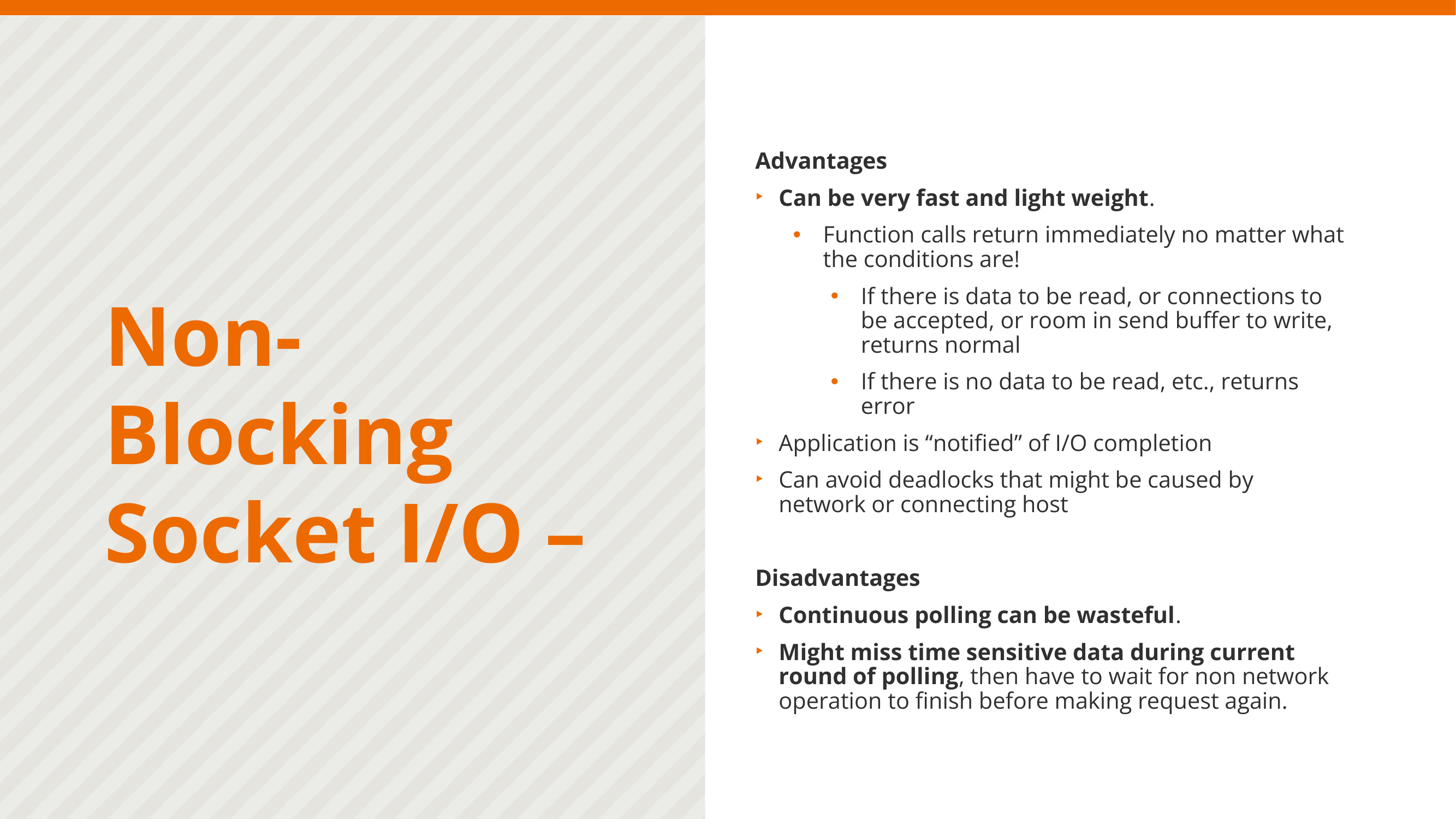

Advantages
Can be very fast and light weight.
Function calls return immediately no matter what the conditions are!
If there is data to be read, or connections to be accepted, or room in send buffer to write, returns normal
If there is no data to be read, etc., returns error
Application is “notified” of I/O completion
Can avoid deadlocks that might be caused by network or connecting host

Disadvantages
Continuous polling can be wasteful.
Might miss time sensitive data during current round of polling, then have to wait for non network operation to finish before making request again.
Non-Blocking Socket I/O –